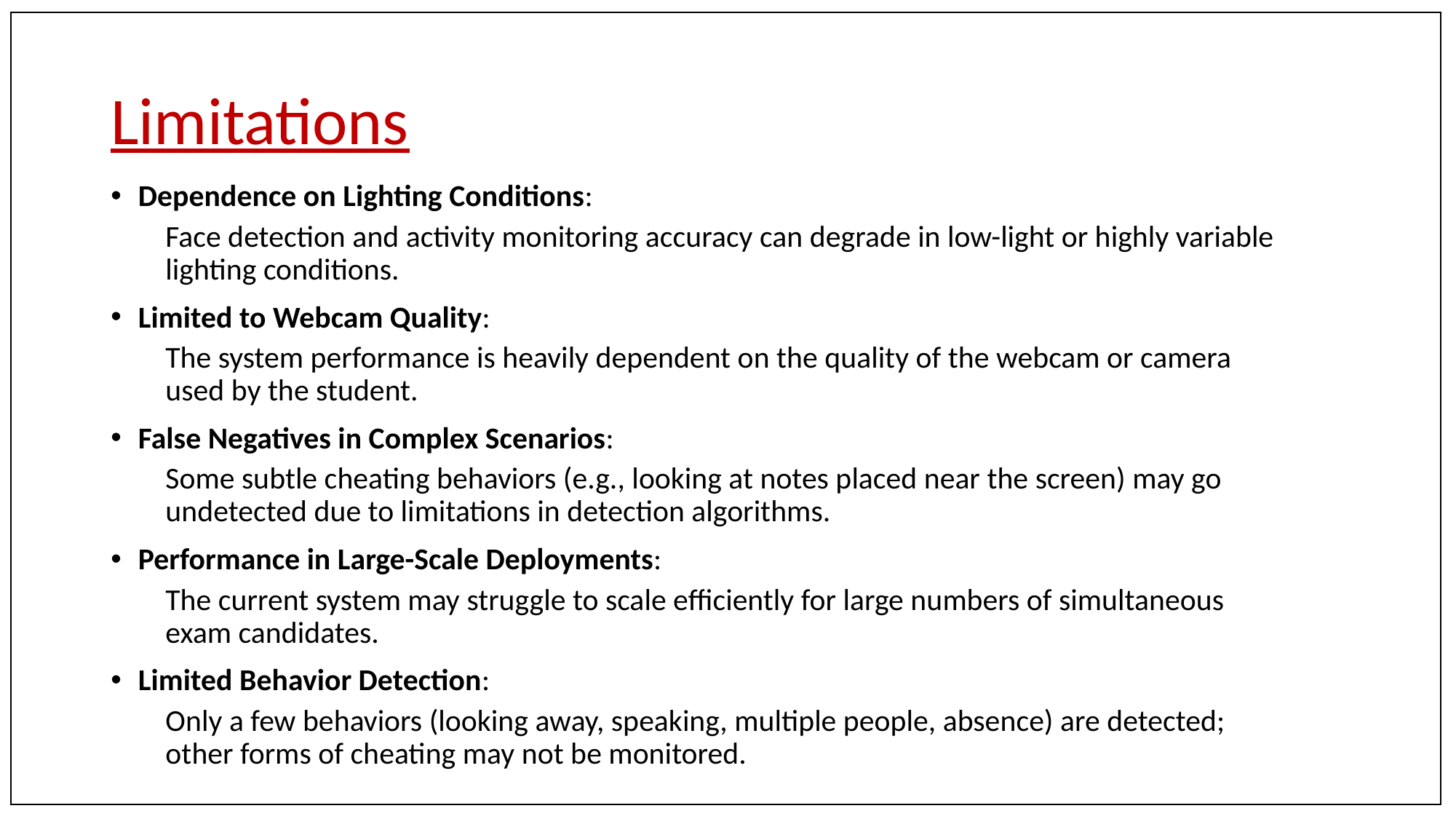

# Limitations
Dependence on Lighting Conditions:
Face detection and activity monitoring accuracy can degrade in low-light or highly variable lighting conditions.
Limited to Webcam Quality:
The system performance is heavily dependent on the quality of the webcam or camera used by the student.
False Negatives in Complex Scenarios:
Some subtle cheating behaviors (e.g., looking at notes placed near the screen) may go undetected due to limitations in detection algorithms.
Performance in Large-Scale Deployments:
The current system may struggle to scale efficiently for large numbers of simultaneous exam candidates.
Limited Behavior Detection:
Only a few behaviors (looking away, speaking, multiple people, absence) are detected; other forms of cheating may not be monitored.